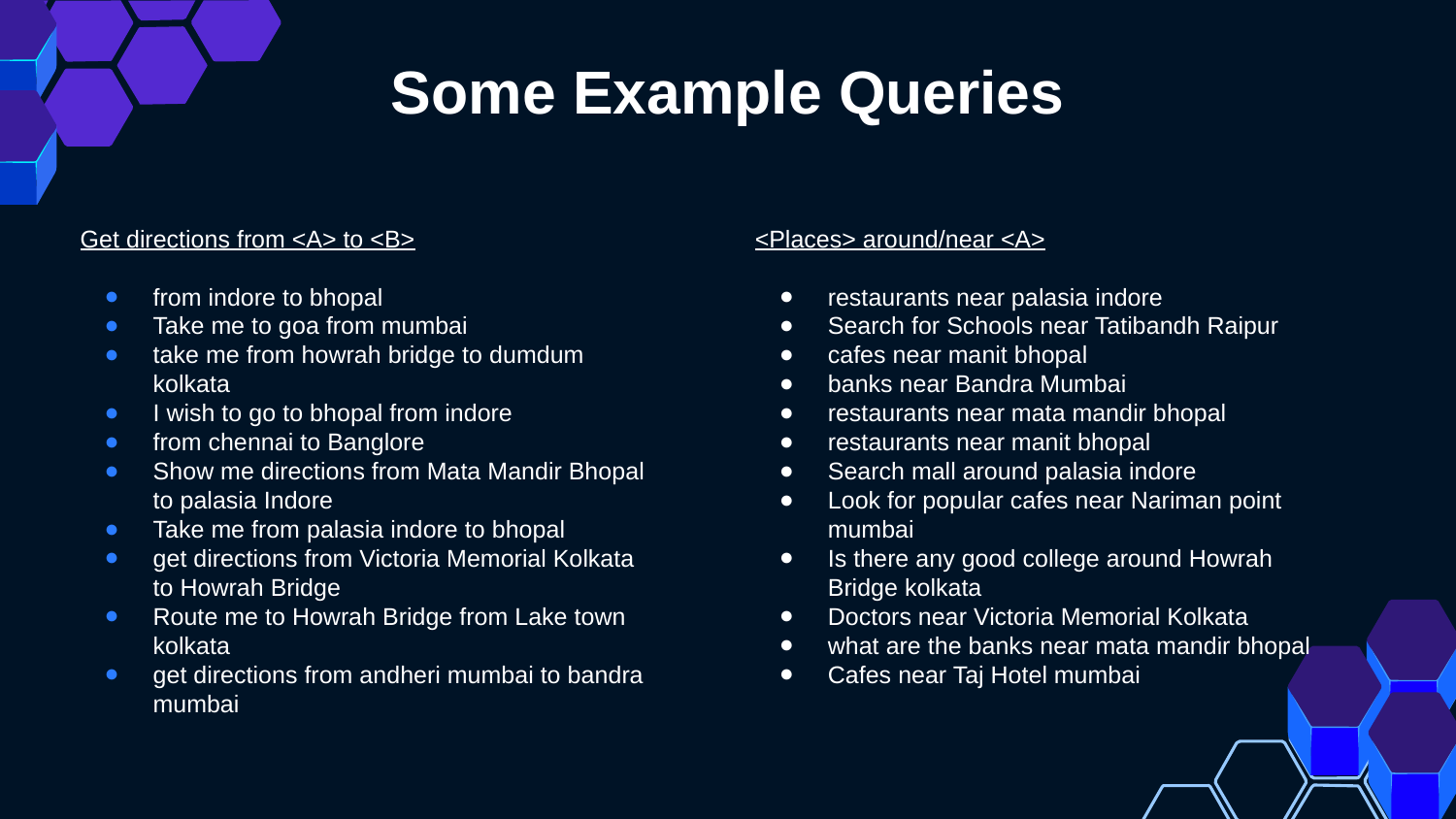

# Some Example Queries
Get directions from <A> to <B>

from indore to bhopal
Take me to goa from mumbai
take me from howrah bridge to dumdum kolkata
I wish to go to bhopal from indore
from chennai to Banglore
Show me directions from Mata Mandir Bhopal to palasia Indore
Take me from palasia indore to bhopal
get directions from Victoria Memorial Kolkata to Howrah Bridge
Route me to Howrah Bridge from Lake town kolkata
get directions from andheri mumbai to bandra mumbai

<Places> around/near <A>

restaurants near palasia indore
Search for Schools near Tatibandh Raipur
cafes near manit bhopal
banks near Bandra Mumbai
restaurants near mata mandir bhopal
restaurants near manit bhopal
Search mall around palasia indore
Look for popular cafes near Nariman point mumbai
Is there any good college around Howrah Bridge kolkata
Doctors near Victoria Memorial Kolkata
what are the banks near mata mandir bhopal
Cafes near Taj Hotel mumbai